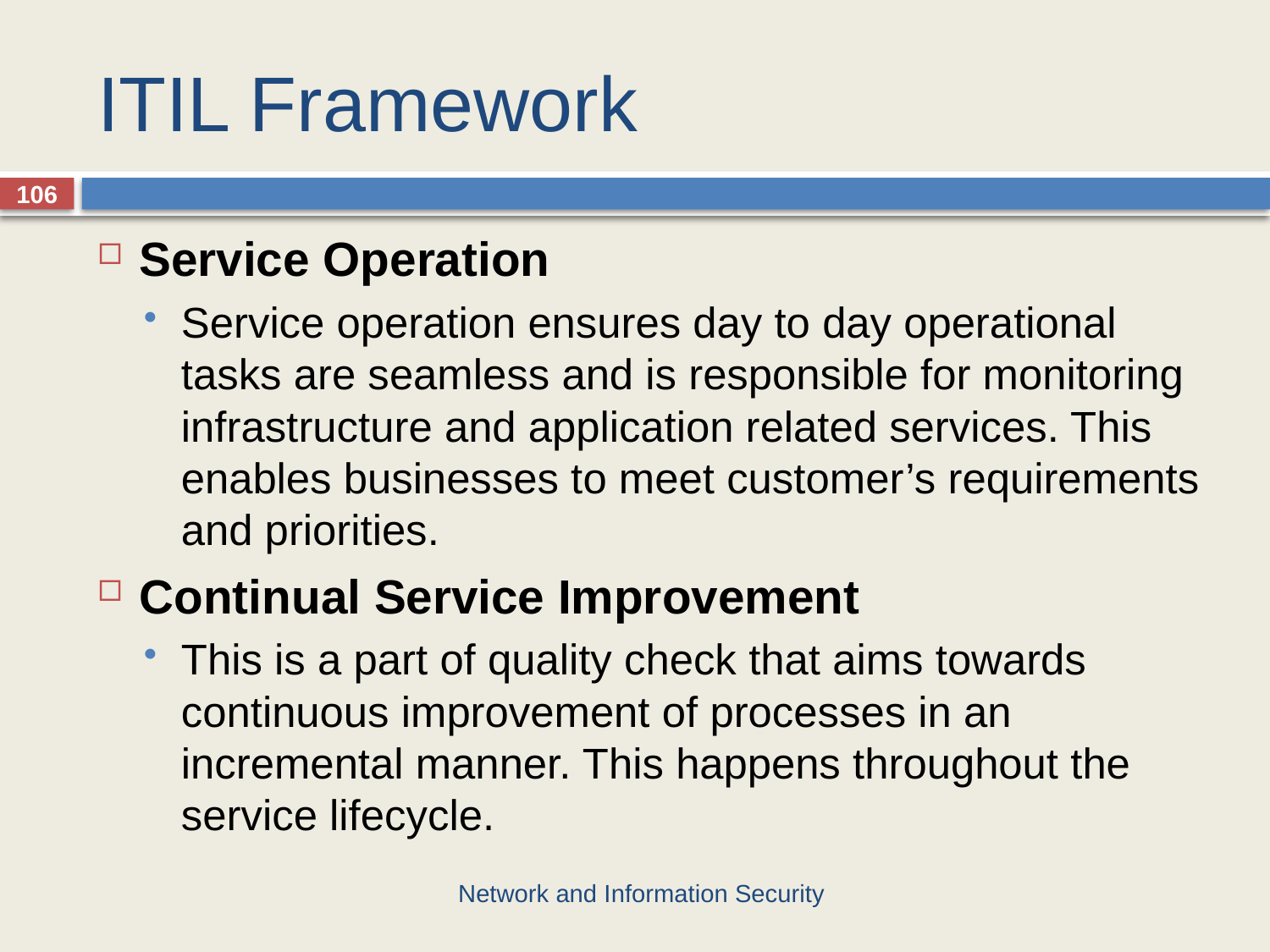

# ITIL Framework
106
Service Operation
Service operation ensures day to day operational tasks are seamless and is responsible for monitoring infrastructure and application related services. This enables businesses to meet customer’s requirements and priorities.
Continual Service Improvement
This is a part of quality check that aims towards continuous improvement of processes in an incremental manner. This happens throughout the service lifecycle.

Network and Information Security